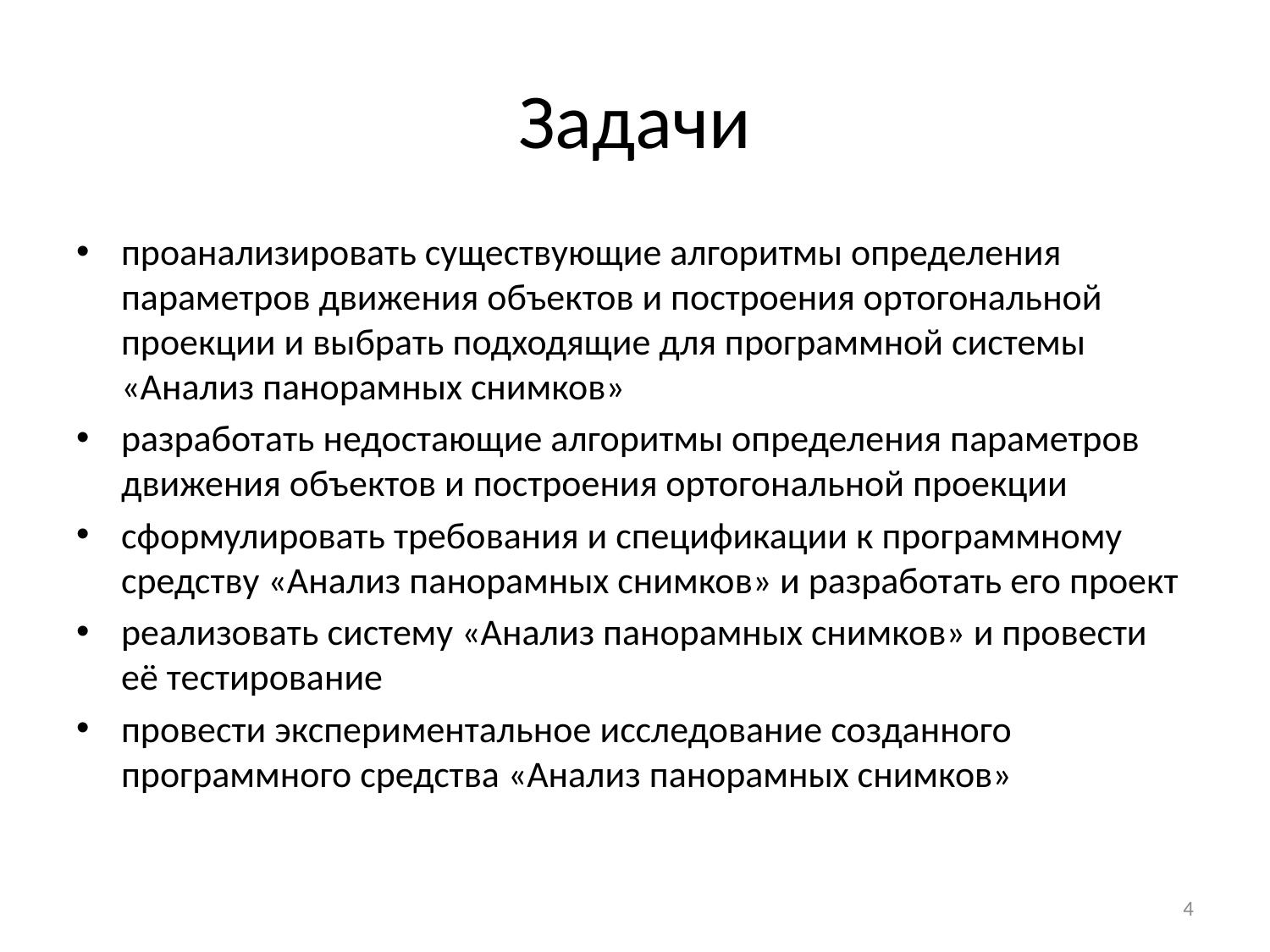

# Задачи
проанализировать существующие алгоритмы определения параметров движения объектов и построения ортогональной проекции и выбрать подходящие для программной системы «Анализ панорамных снимков»
разработать недостающие алгоритмы определения параметров движения объектов и построения ортогональной проекции
сформулировать требования и спецификации к программному средству «Анализ панорамных снимков» и разработать его проект
реализовать систему «Анализ панорамных снимков» и провести её тестирование
провести экспериментальное исследование созданного программного средства «Анализ панорамных снимков»
4